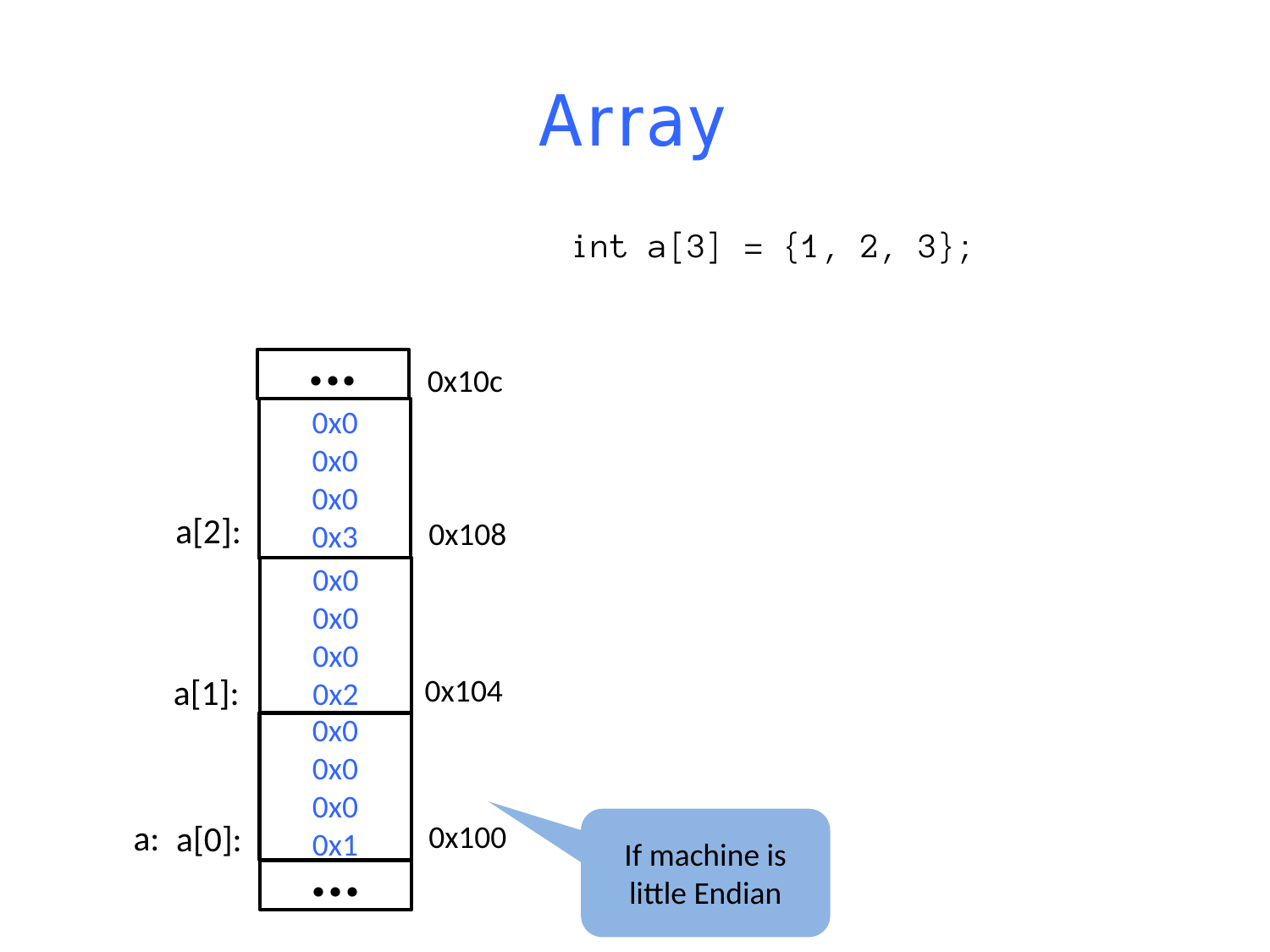

# Array
int a[3] = {1, 2, 3};
...
0x10c
0x0
0x0
0x0
0x3
a[2]:
0x108
0x0
0x0
0x0
0x2
a[1]:
0x104
0x0
0x0
0x0
0x1
If machine is little Endian
a:
a[0]:
0x100
...